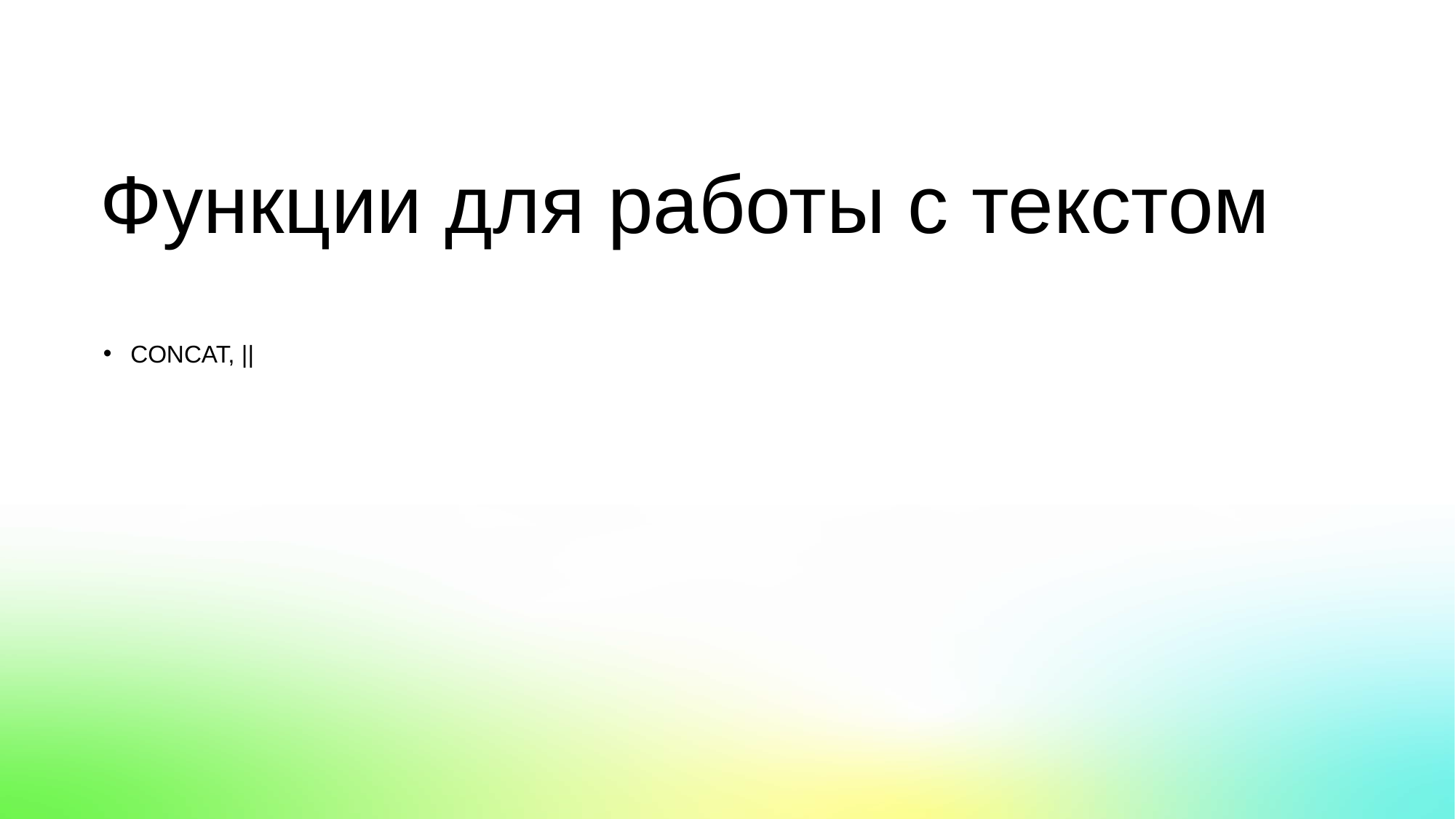

Функции для работы с текстом
CONCAT, ||